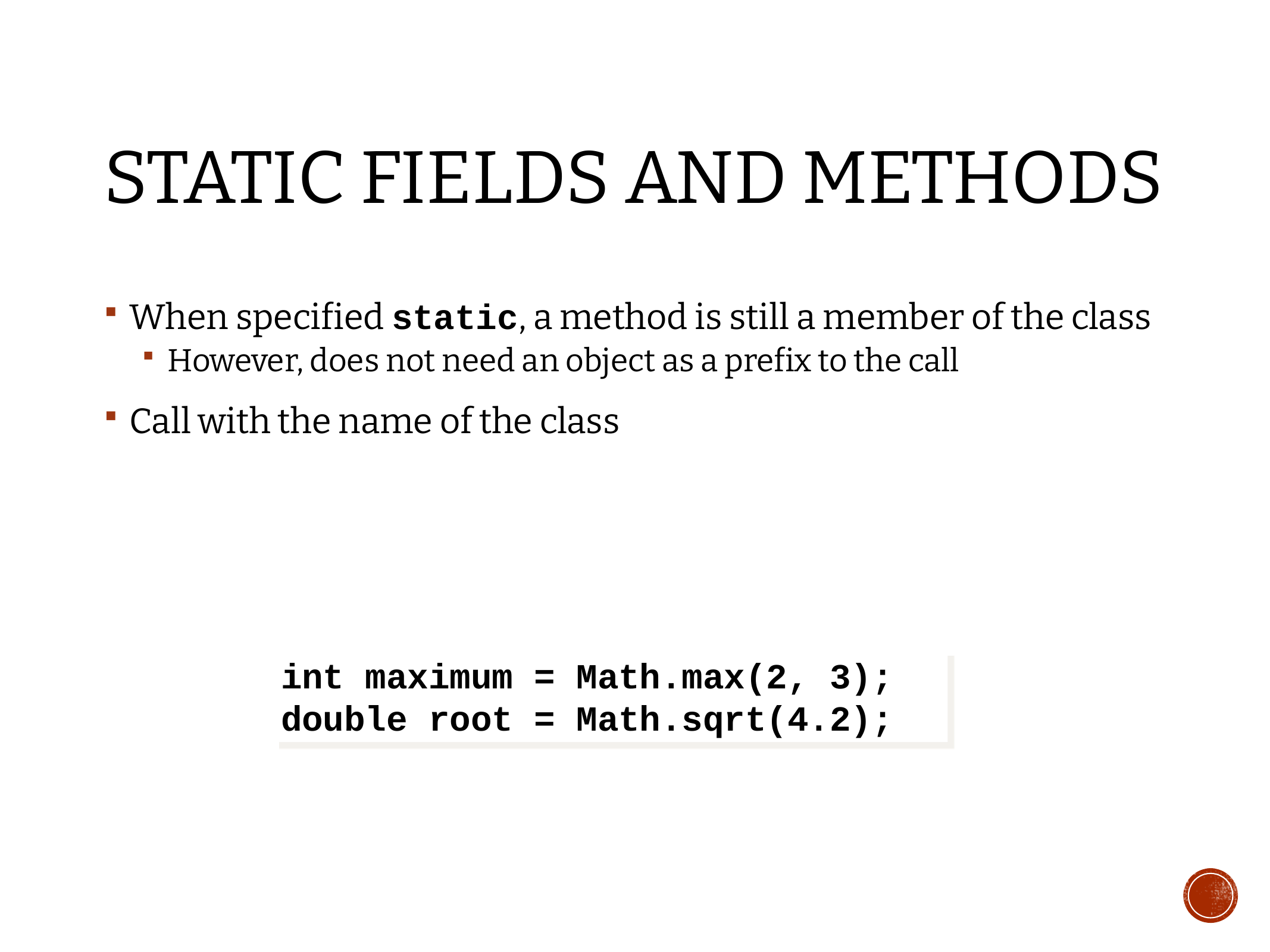

# Static Fields and Methods
When specified static, a method is still a member of the class
However, does not need an object as a prefix to the call
Call with the name of the class

int maximum = Math.max(2, 3);
double root = Math.sqrt(4.2);